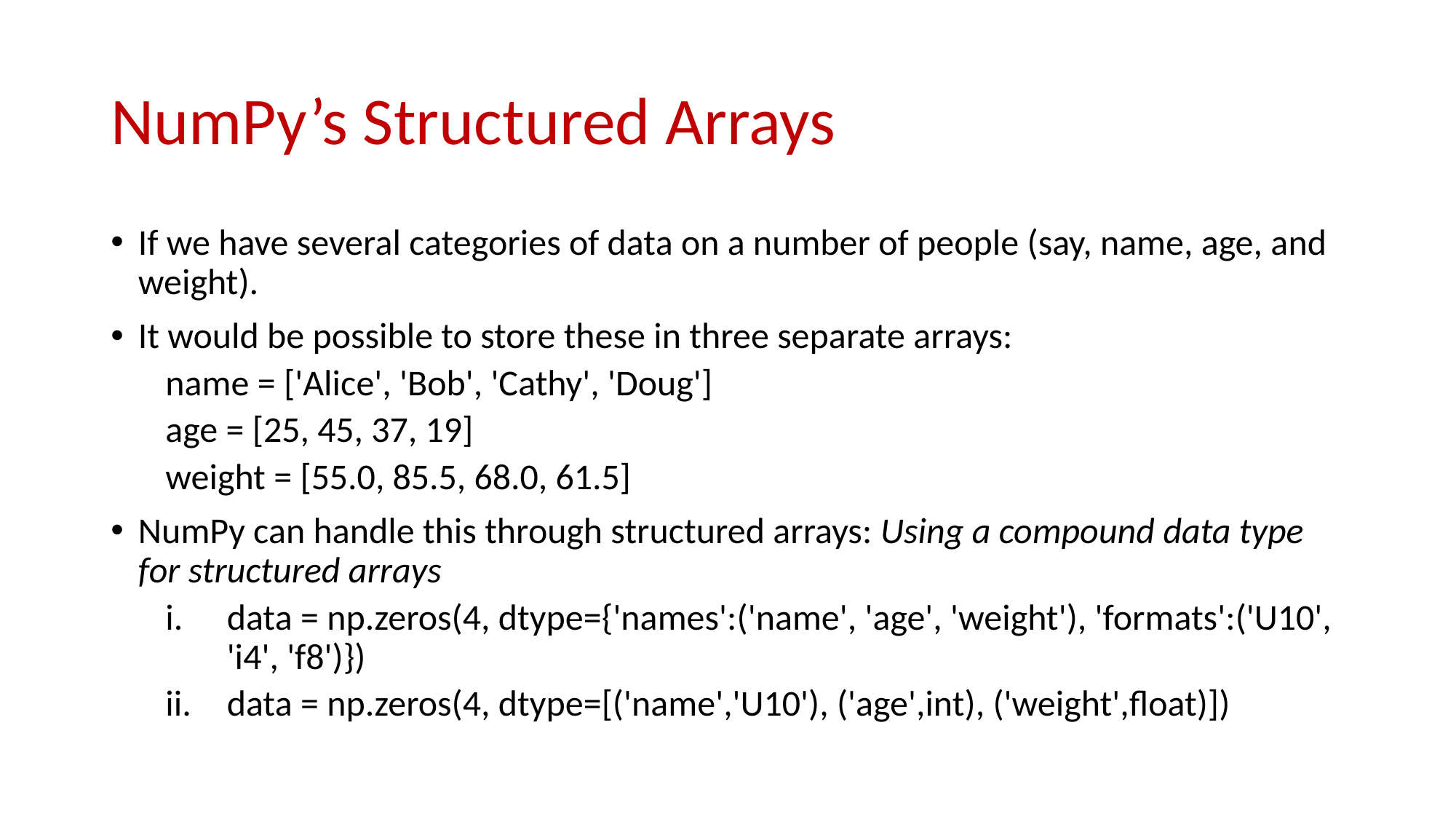

# NumPy’s Structured Arrays
If we have several categories of data on a number of people (say, name, age, and weight).
It would be possible to store these in three separate arrays:
name = ['Alice', 'Bob', 'Cathy', 'Doug']
age = [25, 45, 37, 19]
weight = [55.0, 85.5, 68.0, 61.5]
NumPy can handle this through structured arrays: Using a compound data type for structured arrays
data = np.zeros(4, dtype={'names':('name', 'age', 'weight'), 'formats':('U10', 'i4', 'f8')})
data = np.zeros(4, dtype=[('name','U10'), ('age',int), ('weight',float)])